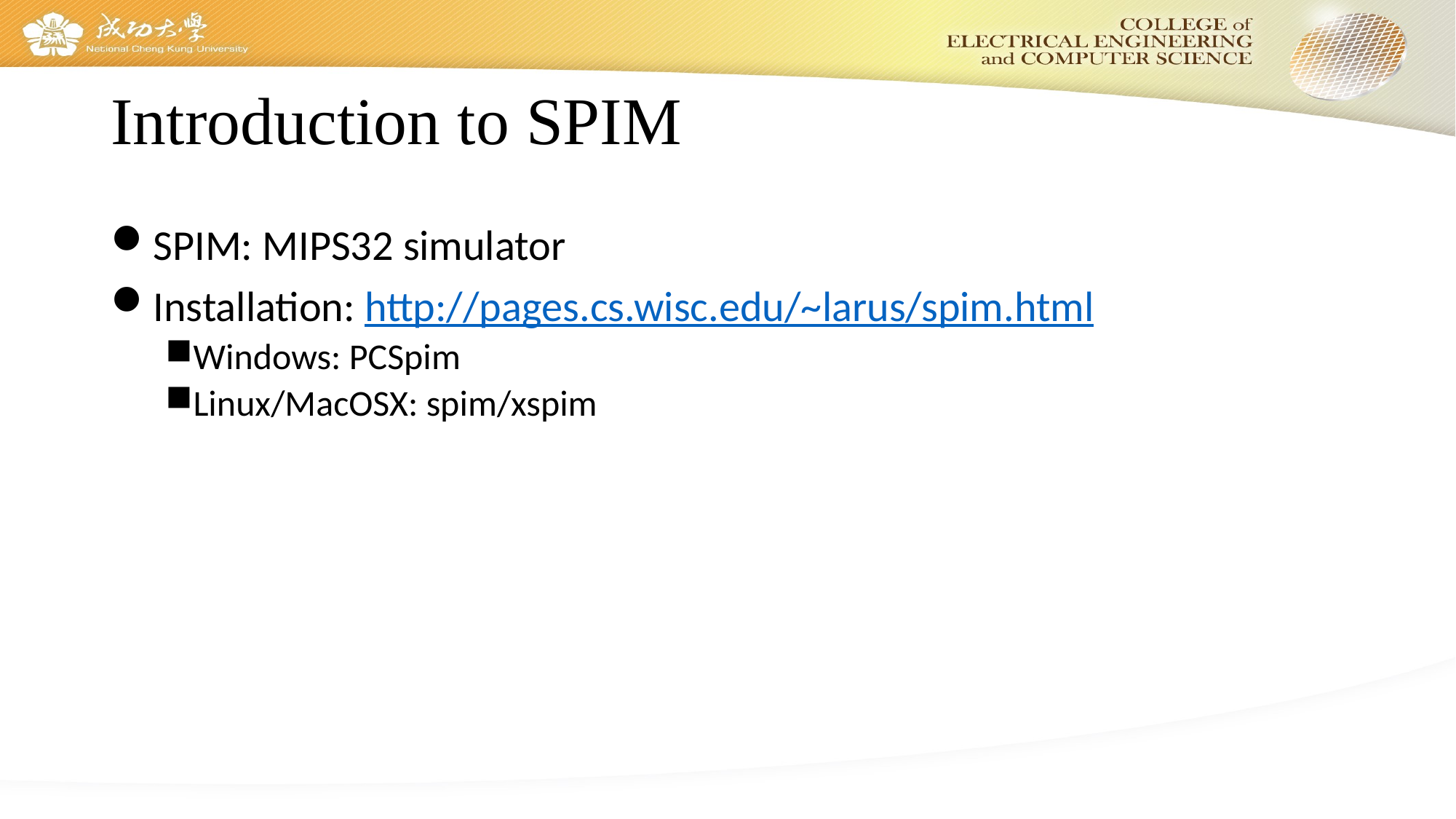

# Introduction to SPIM
SPIM: MIPS32 simulator
Installation: http://pages.cs.wisc.edu/~larus/spim.html
Windows: PCSpim
Linux/MacOSX: spim/xspim